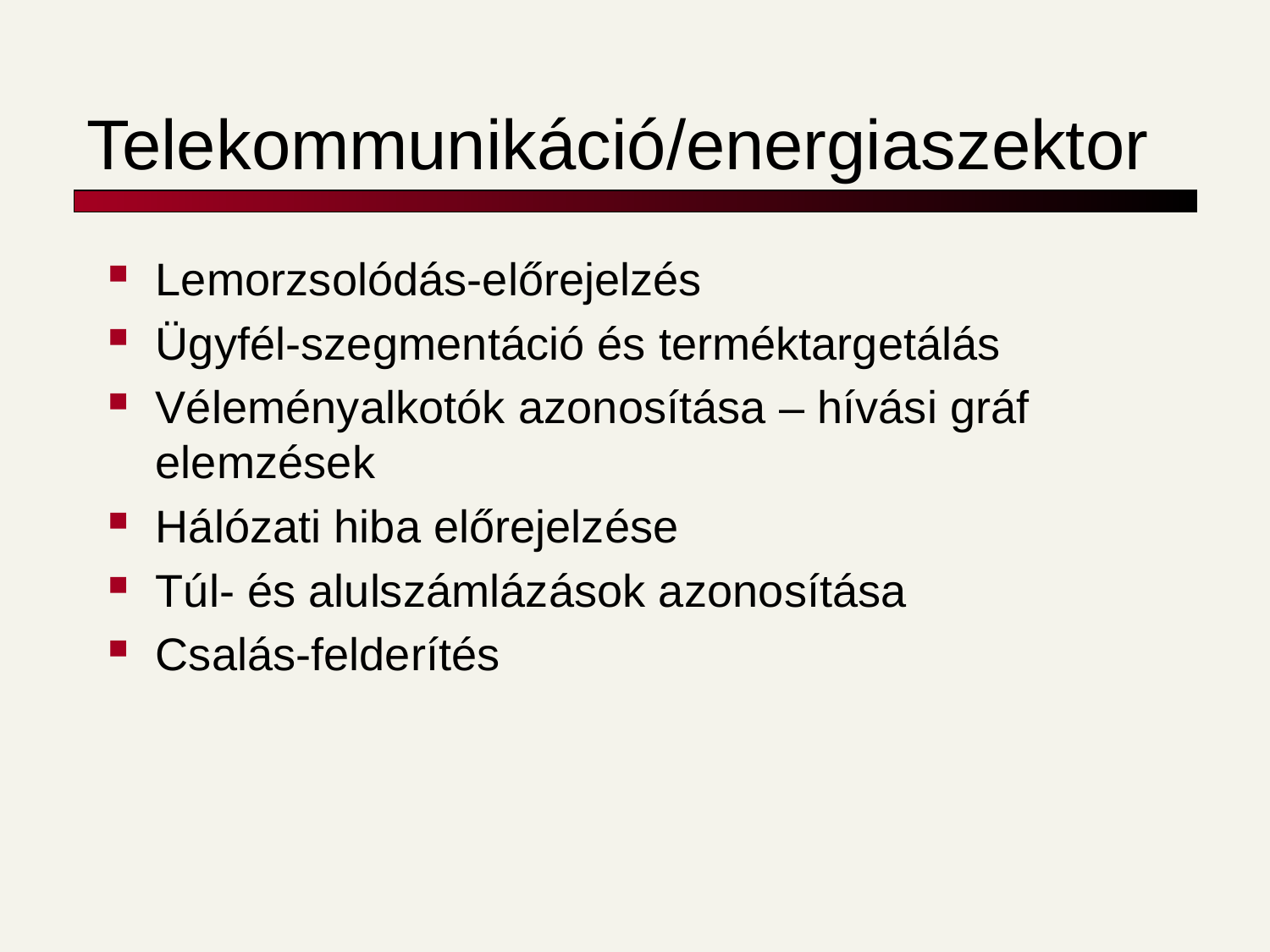

# Telekommunikáció/energiaszektor
Lemorzsolódás-előrejelzés
Ügyfél-szegmentáció és terméktargetálás
Véleményalkotók azonosítása – hívási gráf elemzések
Hálózati hiba előrejelzése
Túl- és alulszámlázások azonosítása
Csalás-felderítés